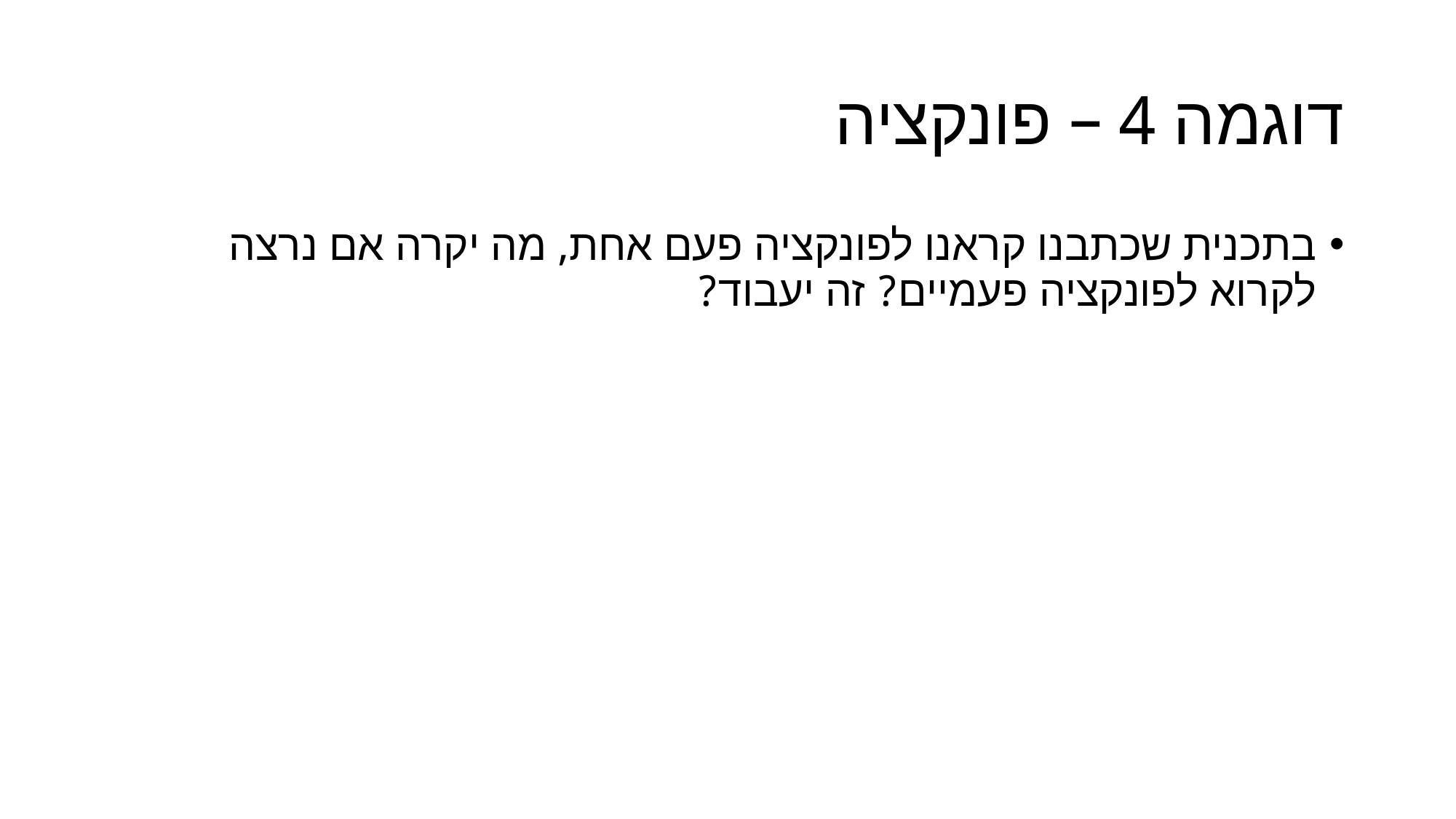

# דוגמה 4 – פונקציה
בתכנית שכתבנו קראנו לפונקציה פעם אחת, מה יקרה אם נרצה לקרוא לפונקציה פעמיים? זה יעבוד?